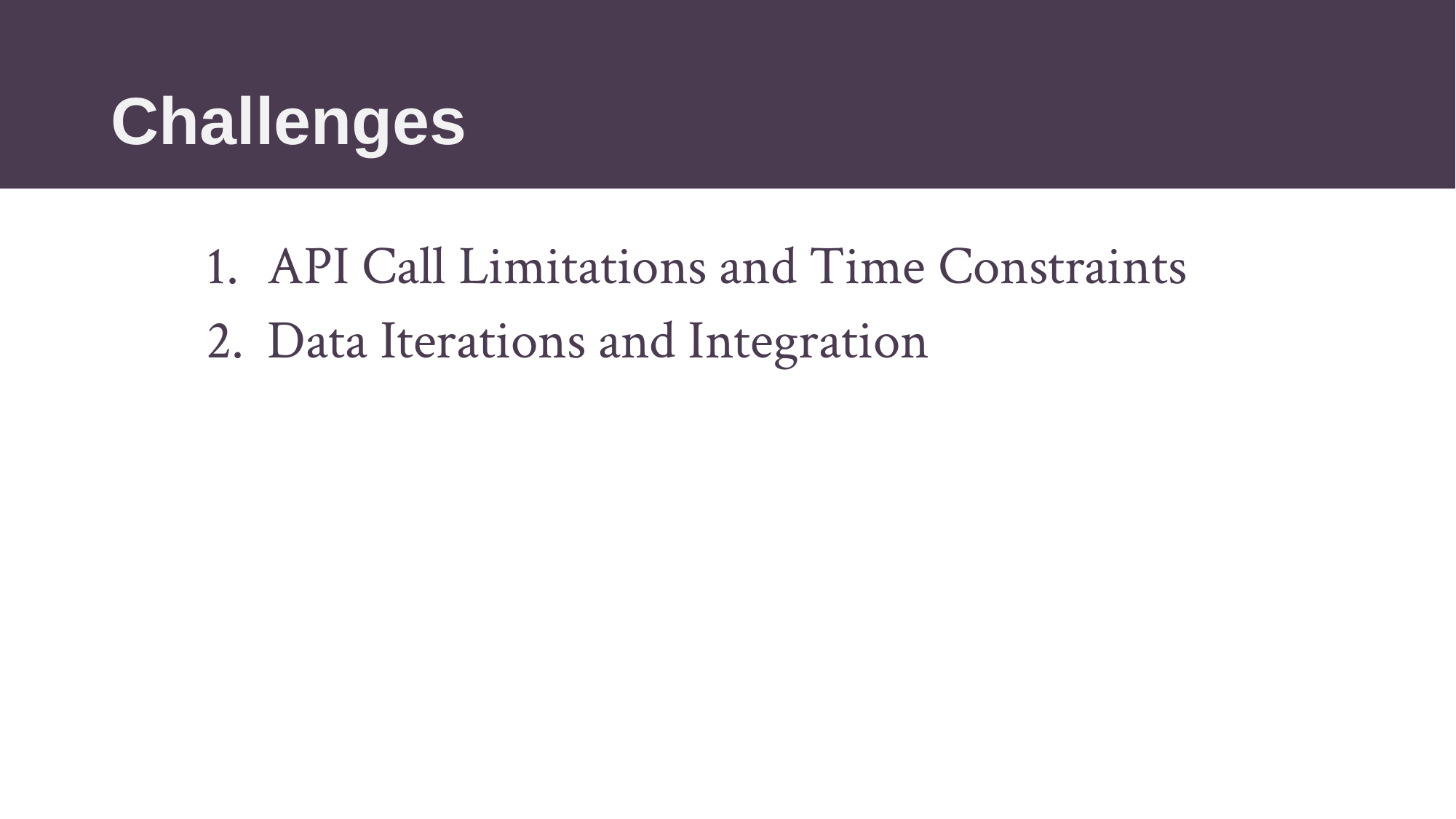

# Challenges
API Call Limitations and Time Constraints
Data Iterations and Integration